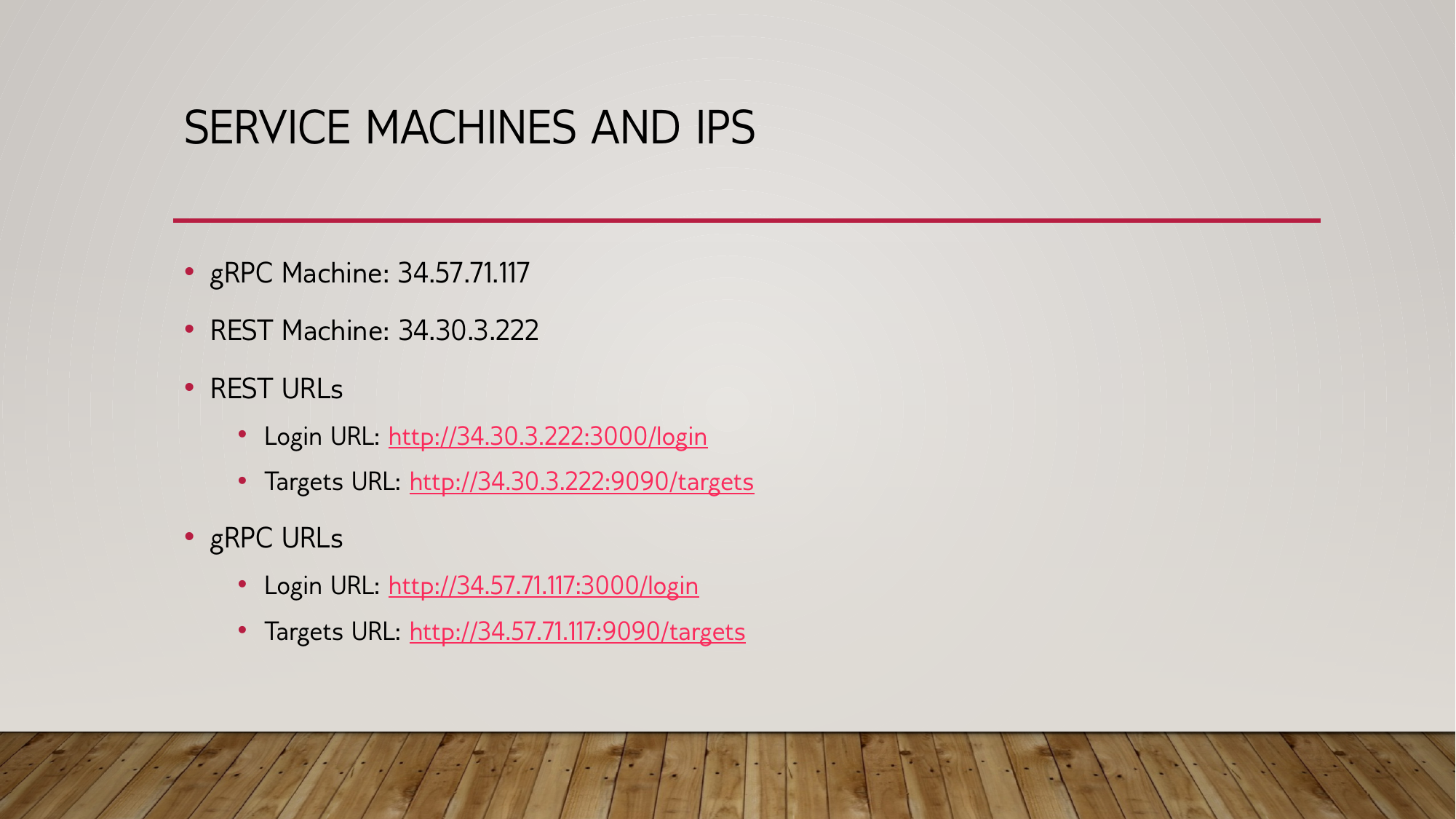

# Service Machines and IPs
gRPC Machine: 34.57.71.117
REST Machine: 34.30.3.222
REST URLs
Login URL: http://34.30.3.222:3000/login
Targets URL: http://34.30.3.222:9090/targets
gRPC URLs
Login URL: http://34.57.71.117:3000/login
Targets URL: http://34.57.71.117:9090/targets